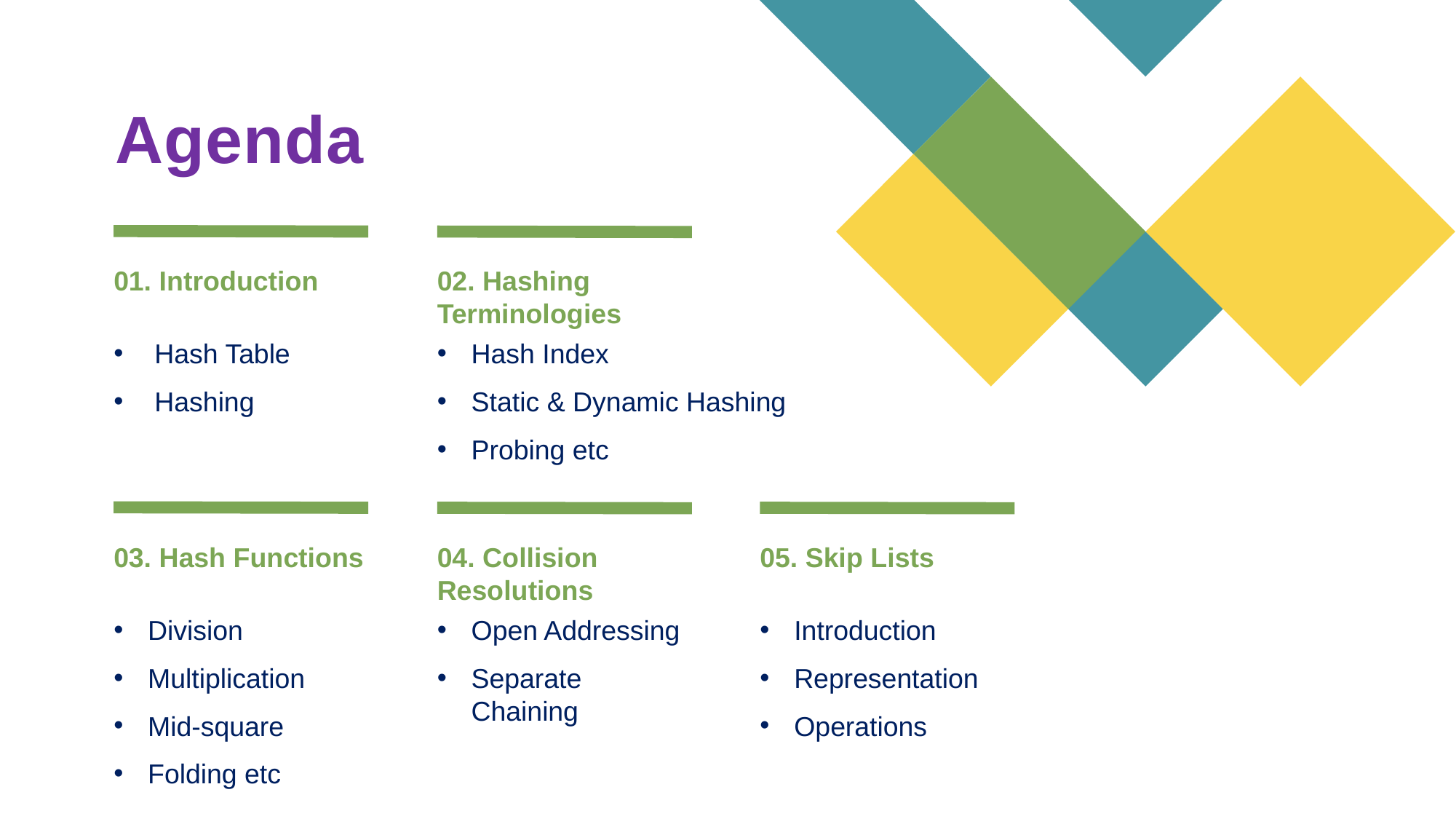

# Agenda
01. Introduction
02. Hashing Terminologies
Hash Table
Hashing
Hash Index
Static & Dynamic Hashing
Probing etc
03. Hash Functions
04. Collision Resolutions
05. Skip Lists
Division
Multiplication
Mid-square
Folding etc
Open Addressing
Separate Chaining
Introduction
Representation
Operations